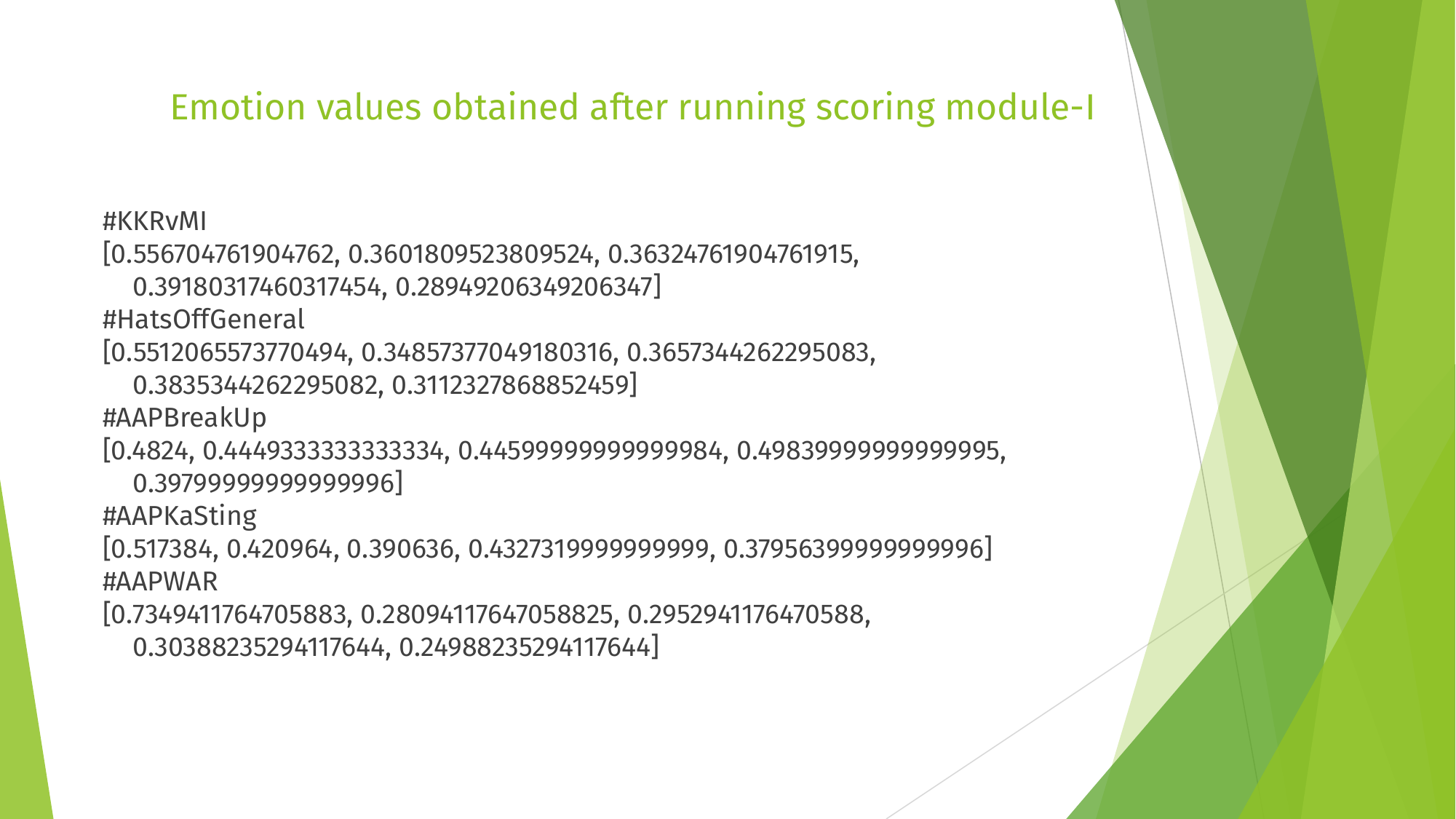

# Emotion values obtained after running scoring module-I

#KKRvMI
[0.556704761904762, 0.3601809523809524, 0.36324761904761915, 0.39180317460317454, 0.28949206349206347]
#HatsOffGeneral
[0.5512065573770494, 0.34857377049180316, 0.3657344262295083, 0.3835344262295082, 0.3112327868852459]
#AAPBreakUp
[0.4824, 0.4449333333333334, 0.44599999999999984, 0.49839999999999995, 0.39799999999999996]
#AAPKaSting
[0.517384, 0.420964, 0.390636, 0.4327319999999999, 0.37956399999999996]
#AAPWAR
[0.7349411764705883, 0.28094117647058825, 0.2952941176470588, 0.30388235294117644, 0.24988235294117644]